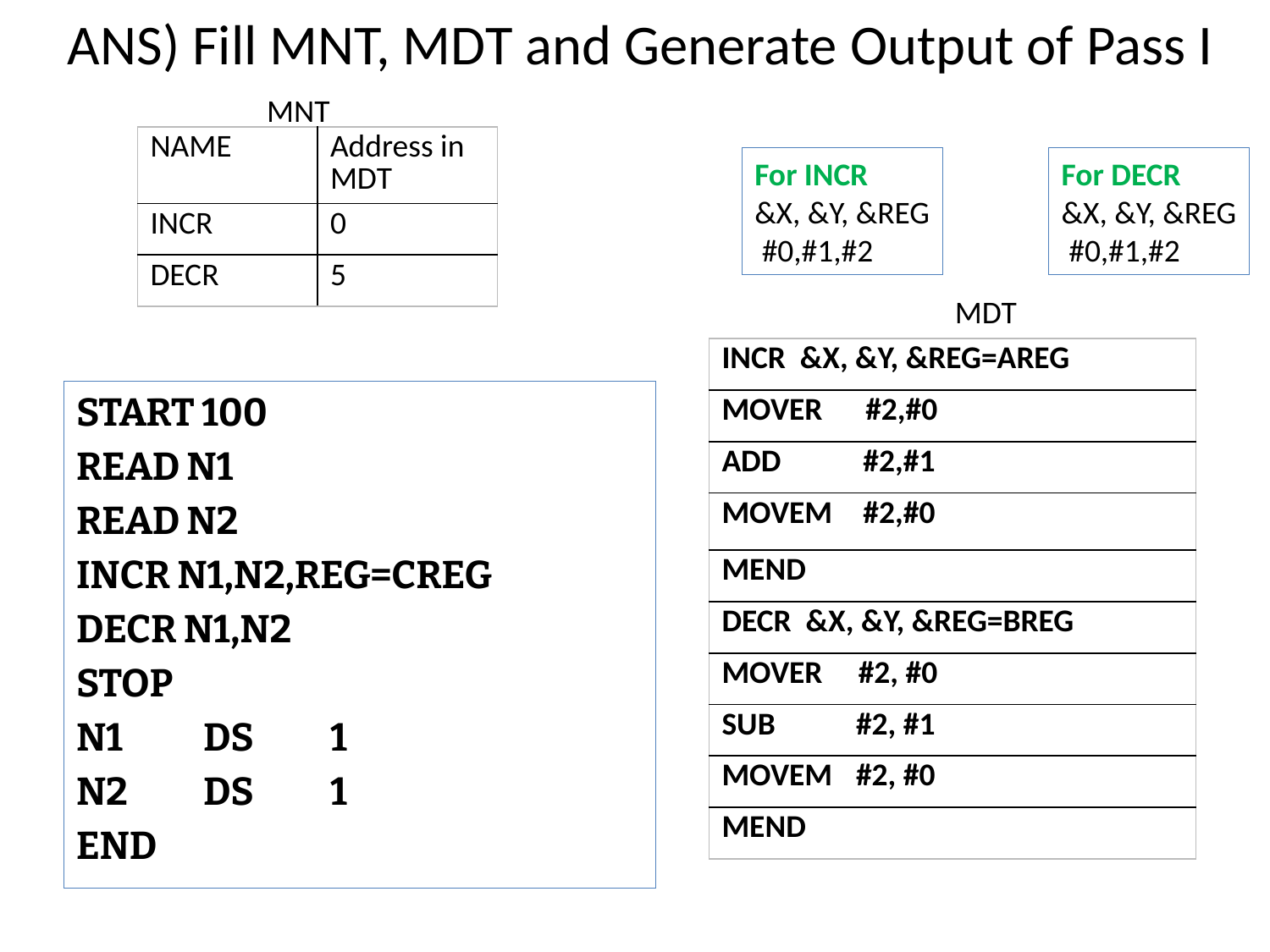

# ANS) Fill MNT, MDT and Generate Output of Pass I
MNT
| NAME | Address in MDT |
| --- | --- |
| INCR | 0 |
| DECR | 5 |
For INCR
&X, &Y, &REG
 #0,#1,#2
For DECR
&X, &Y, &REG
 #0,#1,#2
MDT
| INCR &X, &Y, &REG=AREG |
| --- |
| MOVER #2,#0 |
| ADD #2,#1 |
| MOVEM #2,#0 |
| MEND |
| DECR &X, &Y, &REG=BREG |
| MOVER #2, #0 |
| SUB #2, #1 |
| MOVEM #2, #0 |
| MEND |
START 100
READ N1
READ N2
INCR N1,N2,REG=CREG
DECR N1,N2
STOP
N1 	DS 	1
N2 	DS 	1
END